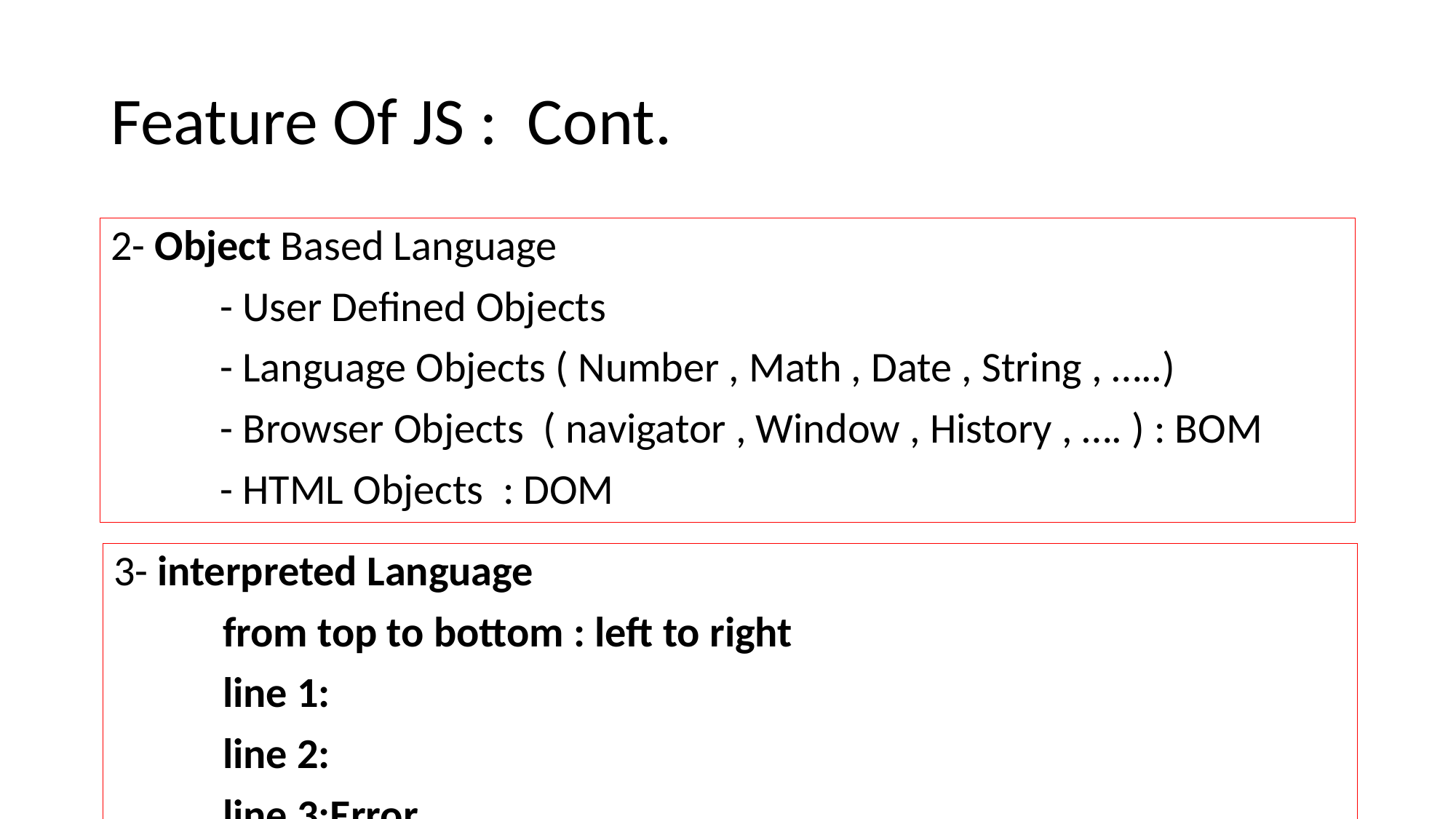

# Feature Of JS :  Cont.
2- Object Based Language
	- User Defined Objects
	- Language Objects ( Number , Math , Date , String , …..)
	- Browser Objects  ( navigator , Window , History , …. ) : BOM
	- HTML Objects  : DOM
3- interpreted Language
	from top to bottom : left to right
	line 1:
	line 2:
	line 3:Error